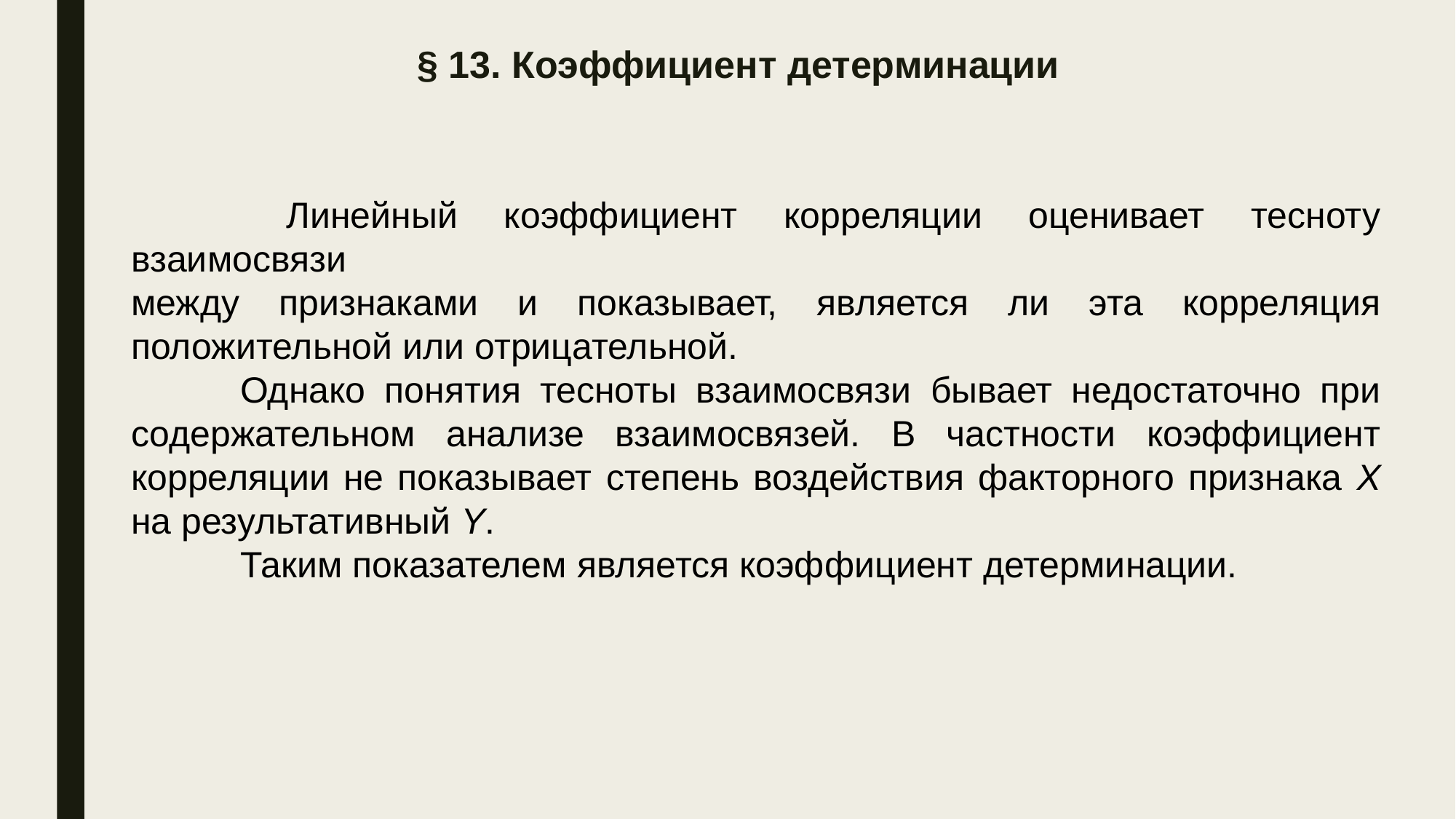

# § 13. Коэффициент детерминации
	 Линейный коэффициент корреляции оценивает тесноту взаимосвязи
между признаками и показывает, является ли эта корреляция положительной или отрицательной.
	Однако понятия тесноты взаимосвязи бывает недостаточно при содержательном анализе взаимосвязей. В частности коэффициент корреляции не показывает степень воздействия факторного признака X на результативный Y.
	Таким показателем является коэффициент детерминации.